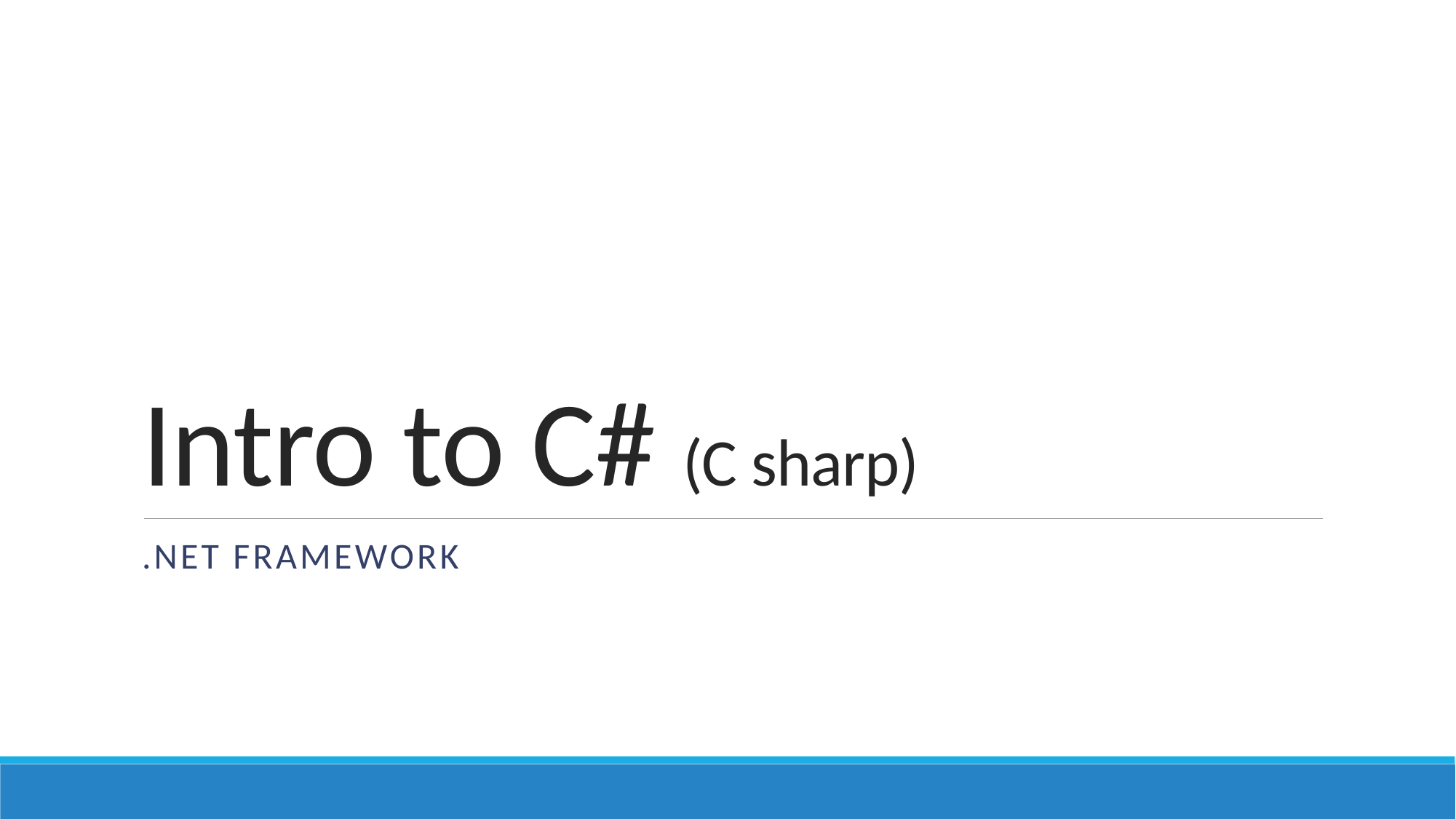

# Intro to C# (C sharp)
.NET Framework